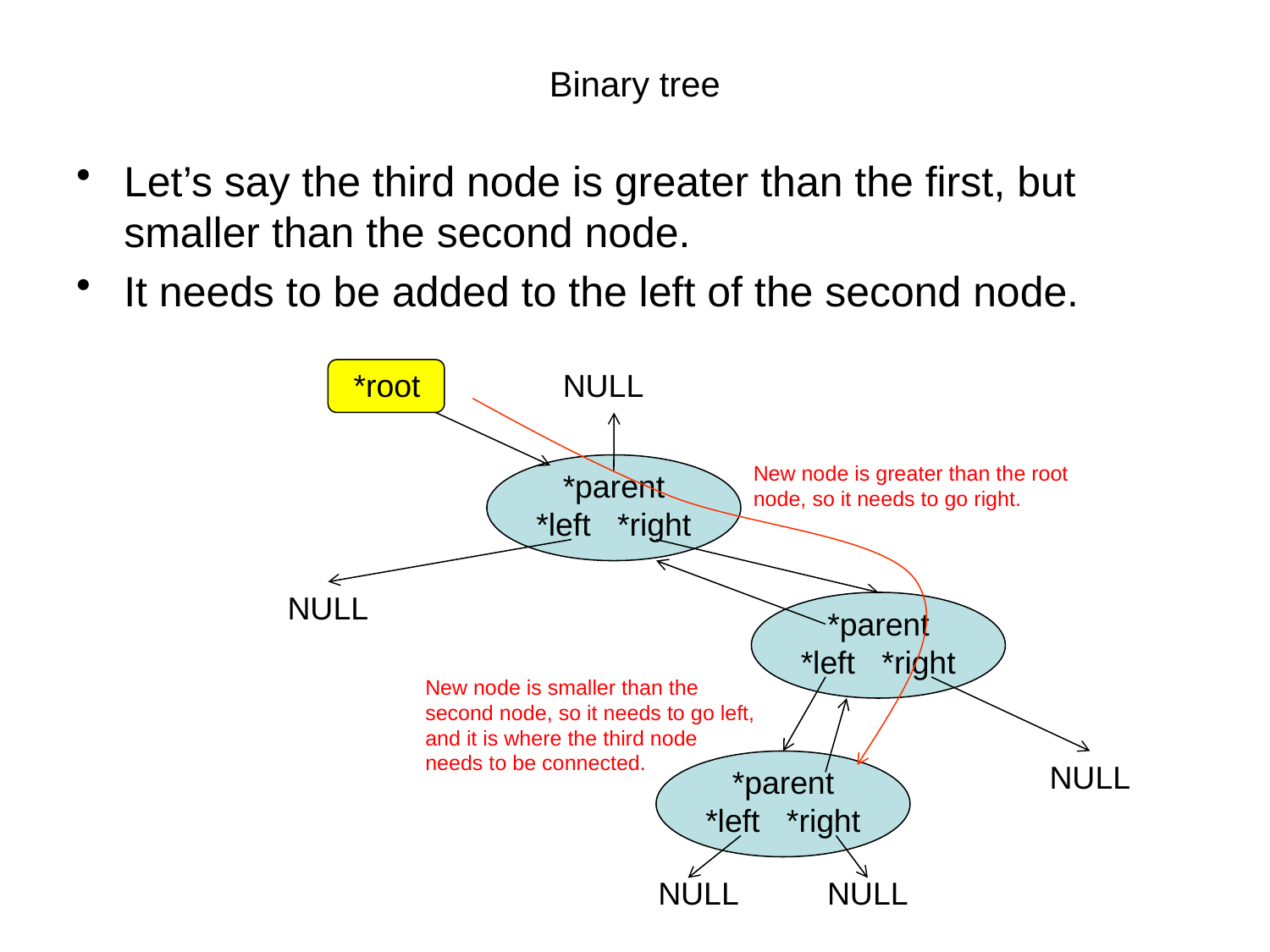

# Binary tree
Let’s say the third node is greater than the first, but smaller than the second node.
It needs to be added to the left of the second node.

*root
NULL

New node is greater than the root node, so it needs to go right.

*parent
*left   *right
NULL

*parent
*left   *right
New node is smaller than the second node, so it needs to go left, and it is where the third node needs to be connected.

NULL
*parent
*left   *right
NULL
NULL